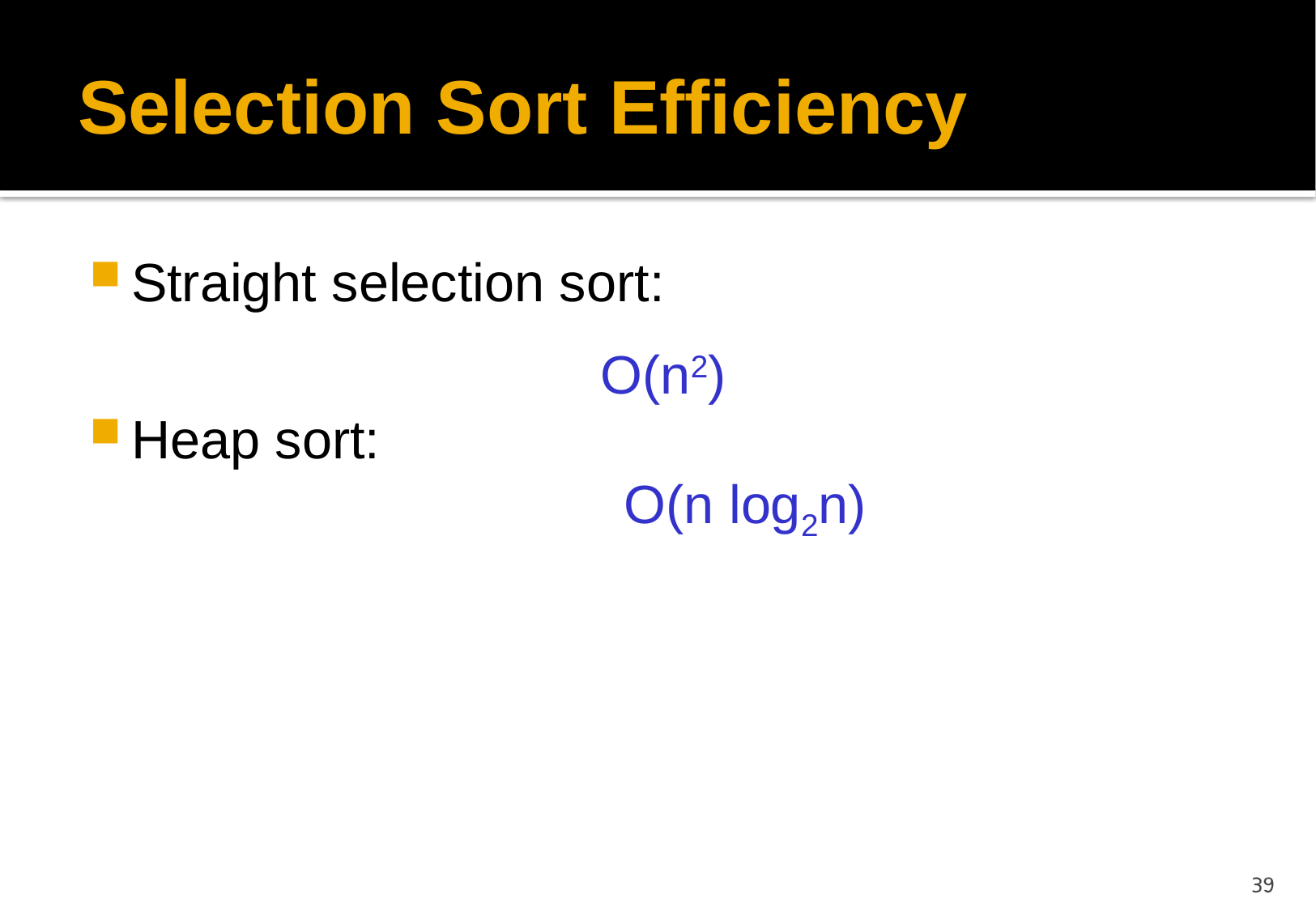

# Selection Sort Efficiency
Straight selection sort:
O(n2)
Heap sort:
		O(n log2n)

39